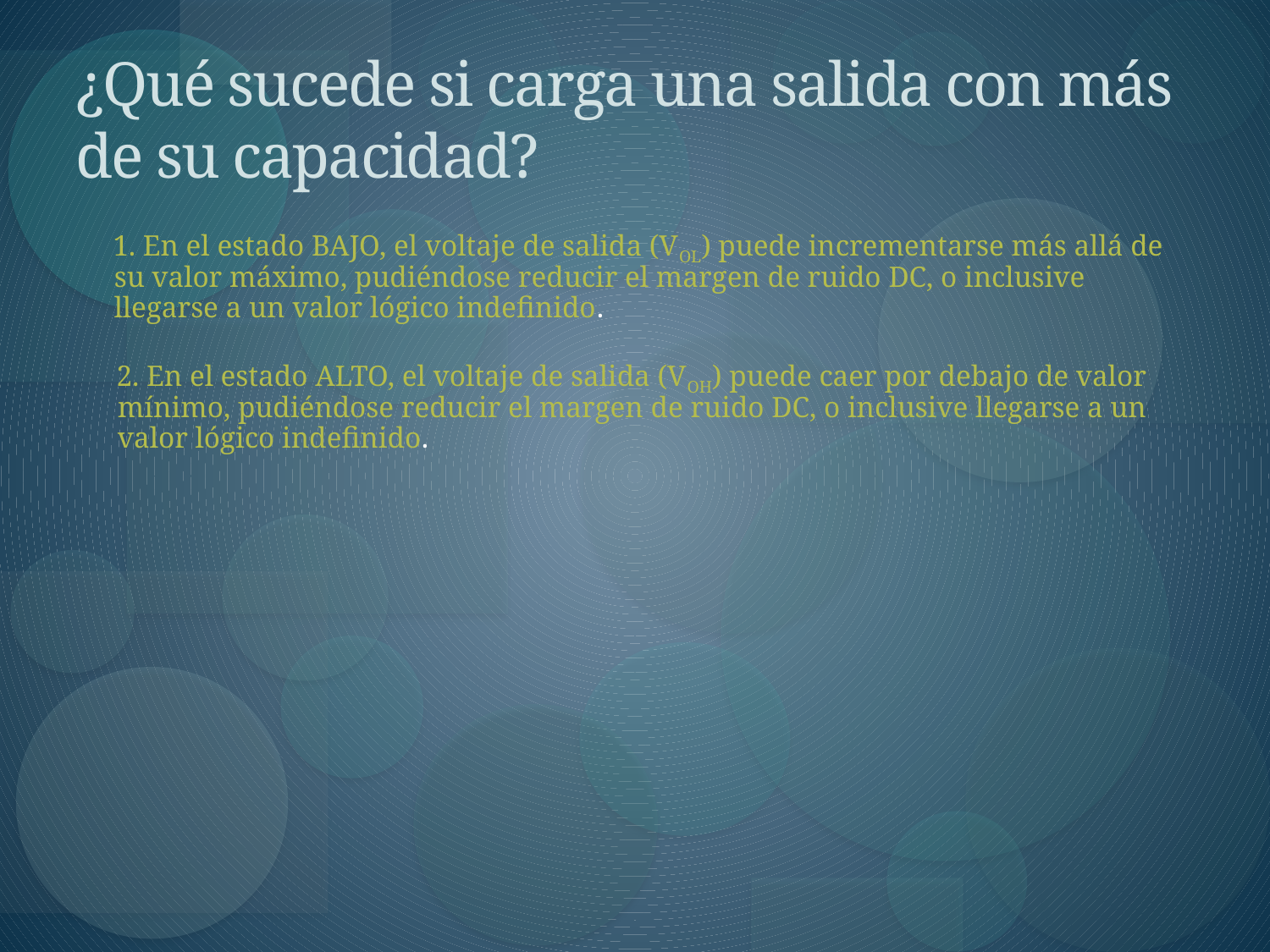

# ¿Qué sucede si carga una salida con más de su capacidad?
     1. En el estado BAJO, el voltaje de salida (VOL) puede incrementarse más allá de su valor máximo, pudiéndose reducir el margen de ruido DC, o inclusive llegarse a un valor lógico indefinido.

     2. En el estado ALTO, el voltaje de salida (VOH) puede caer por debajo de valor mínimo, pudiéndose reducir el margen de ruido DC, o inclusive llegarse a un valor lógico indefinido.